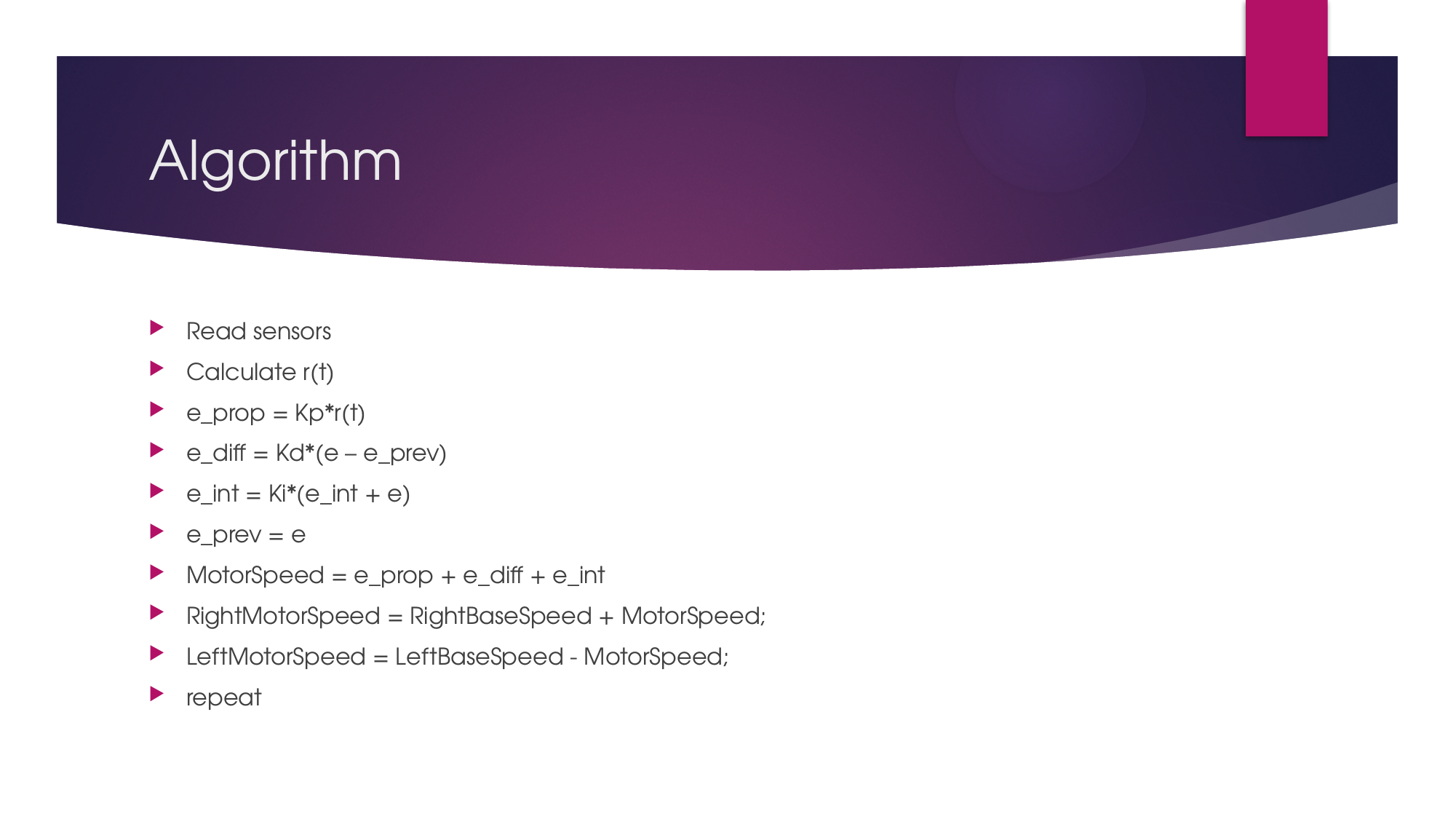

# Algorithm
Read sensors
Calculate r(t)
e_prop = Kp*r(t)
e_diff = Kd*(e – e_prev)
e_int = Ki*(e_int + e)
e_prev = e
MotorSpeed = e_prop + e_diff + e_int
RightMotorSpeed = RightBaseSpeed + MotorSpeed;
LeftMotorSpeed = LeftBaseSpeed - MotorSpeed;
repeat